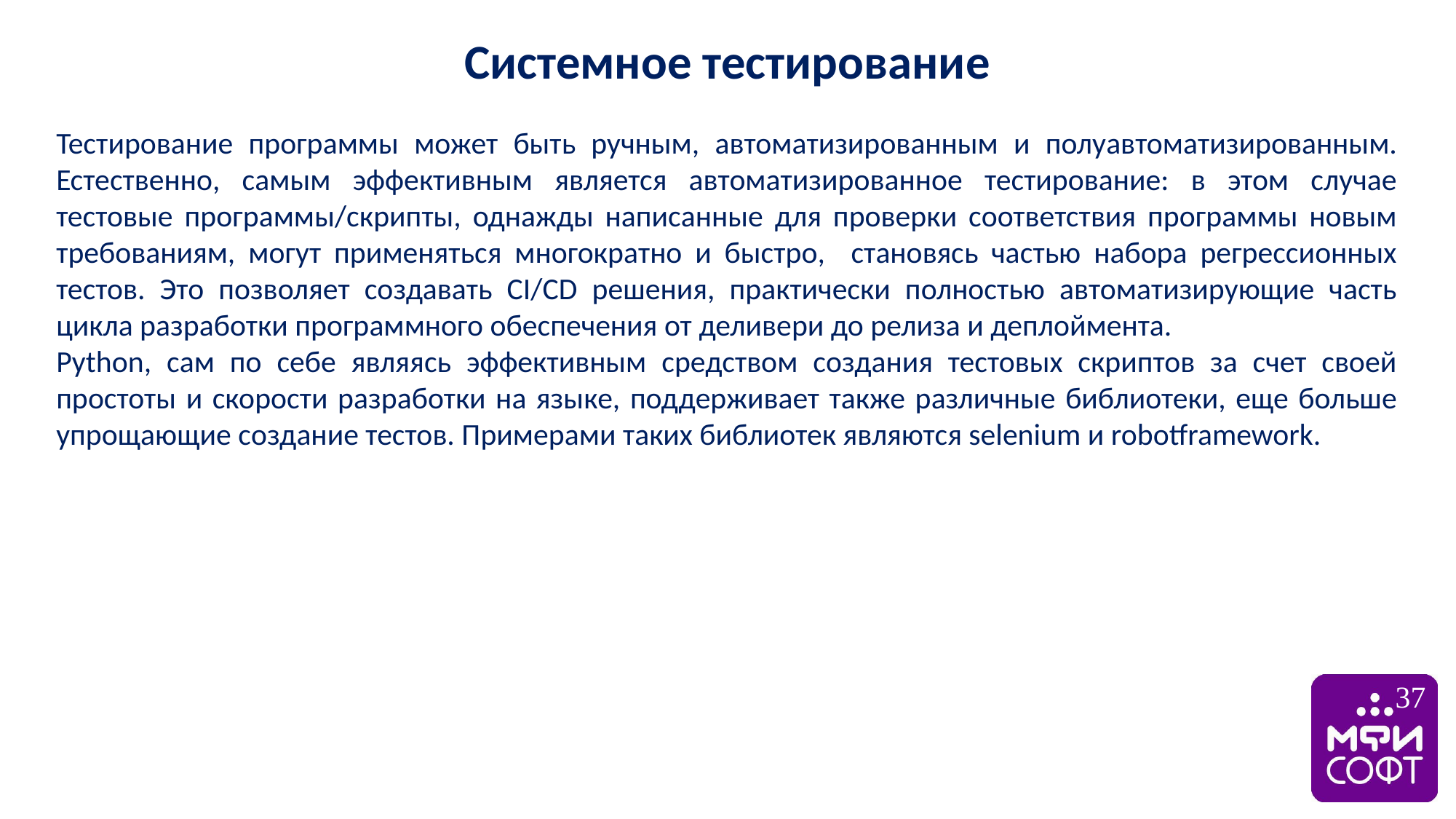

Системное тестирование
Тестирование программы может быть ручным, автоматизированным и полуавтоматизированным. Естественно, самым эффективным является автоматизированное тестирование: в этом случае тестовые программы/скрипты, однажды написанные для проверки соответствия программы новым требованиям, могут применяться многократно и быстро,  становясь частью набора регрессионных тестов. Это позволяет создавать CI/CD решения, практически полностью автоматизирующие часть цикла разработки программного обеспечения от деливери до релиза и деплоймента.
Python, сам по себе являясь эффективным средством создания тестовых скриптов за счет своей простоты и скорости разработки на языке, поддерживает также различные библиотеки, еще больше упрощающие создание тестов. Примерами таких библиотек являются selenium и robotframework.